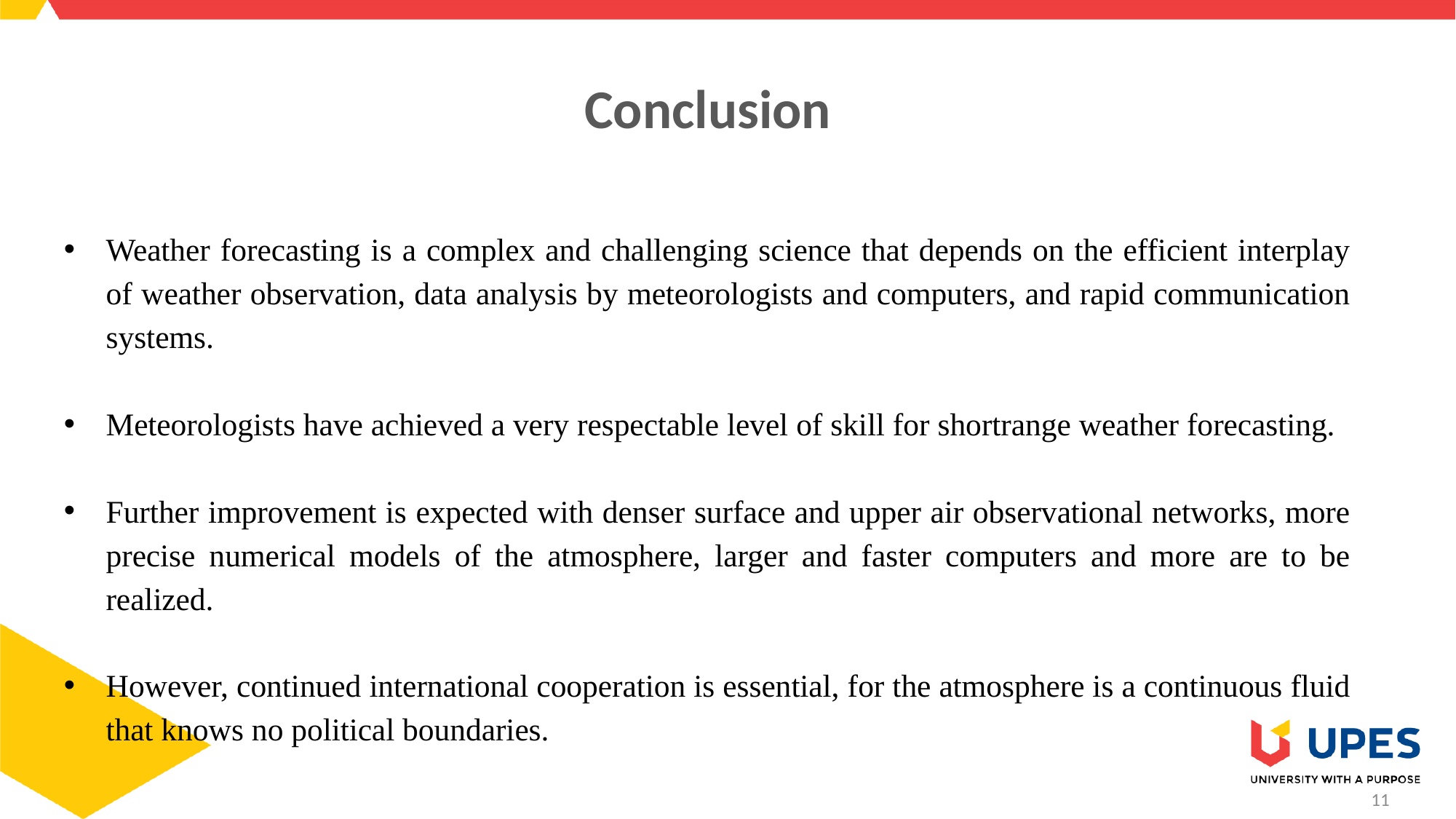

# Conclusion
Weather forecasting is a complex and challenging science that depends on the efficient interplay of weather observation, data analysis by meteorologists and computers, and rapid communication systems.

Meteorologists have achieved a very respectable level of skill for shortrange weather forecasting.

Further improvement is expected with denser surface and upper air observational networks, more precise numerical models of the atmosphere, larger and faster computers and more are to be realized.

However, continued international cooperation is essential, for the atmosphere is a continuous fluid that knows no political boundaries.